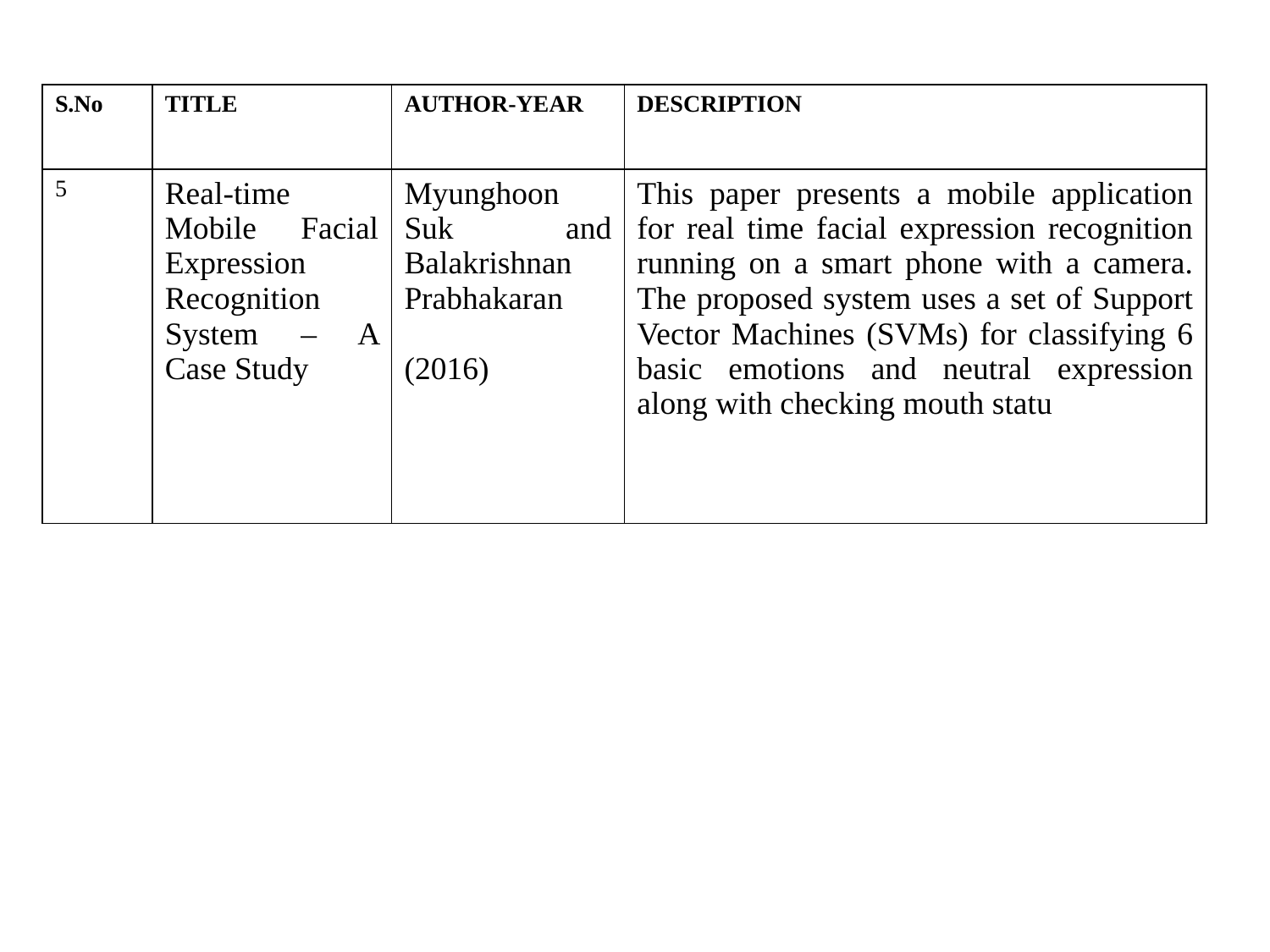

| S.No | TITLE | AUTHOR-YEAR | DESCRIPTION |
| --- | --- | --- | --- |
| 5 | Real-time Mobile Facial Expression Recognition System – A Case Study | Myunghoon Suk and Balakrishnan Prabhakaran (2016) | This paper presents a mobile application for real time facial expression recognition running on a smart phone with a camera. The proposed system uses a set of Support Vector Machines (SVMs) for classifying 6 basic emotions and neutral expression along with checking mouth statu |